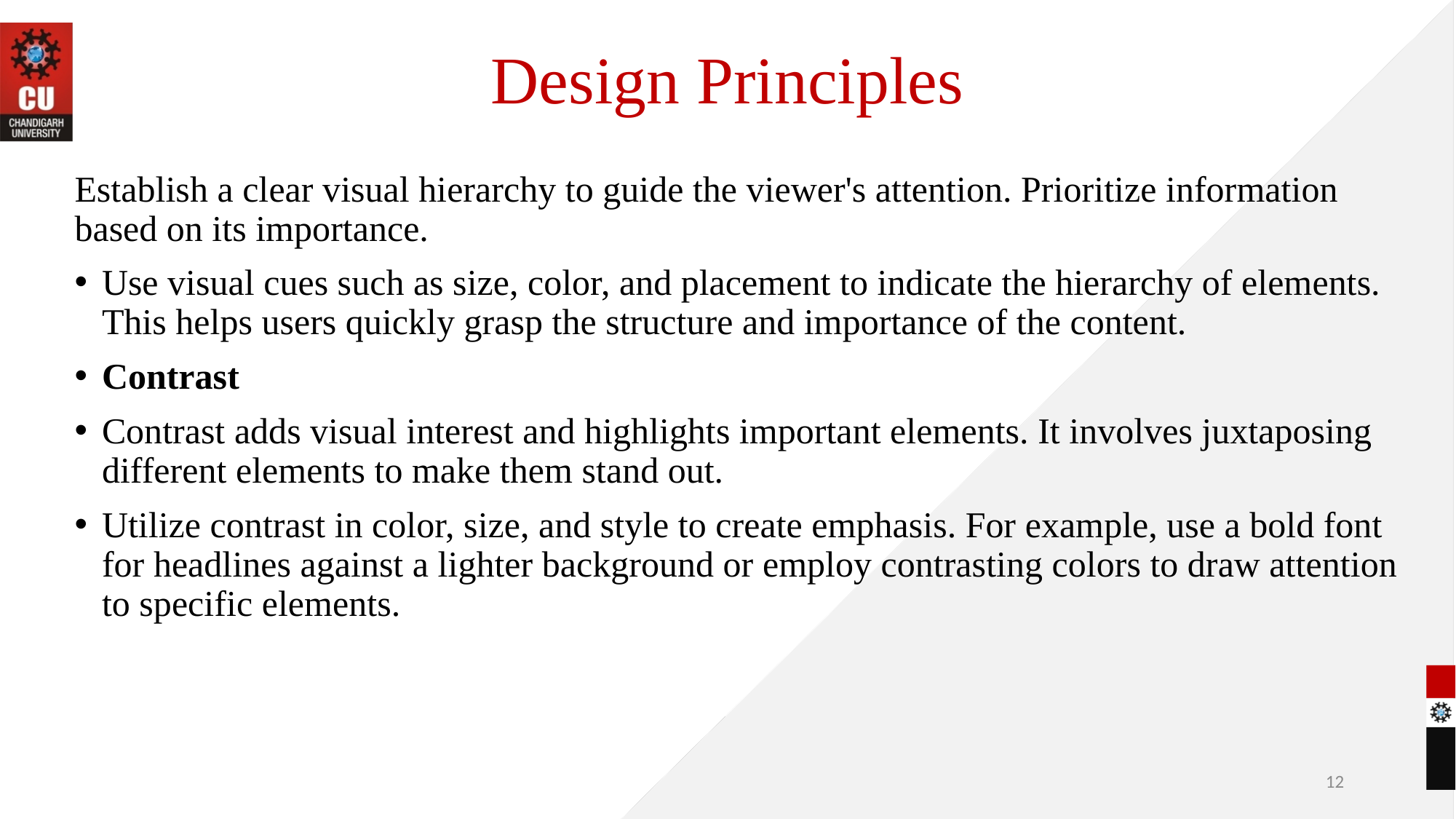

# Design Principles
Establish a clear visual hierarchy to guide the viewer's attention. Prioritize information based on its importance.
Use visual cues such as size, color, and placement to indicate the hierarchy of elements. This helps users quickly grasp the structure and importance of the content.
Contrast
Contrast adds visual interest and highlights important elements. It involves juxtaposing different elements to make them stand out.
Utilize contrast in color, size, and style to create emphasis. For example, use a bold font for headlines against a lighter background or employ contrasting colors to draw attention to specific elements.

12